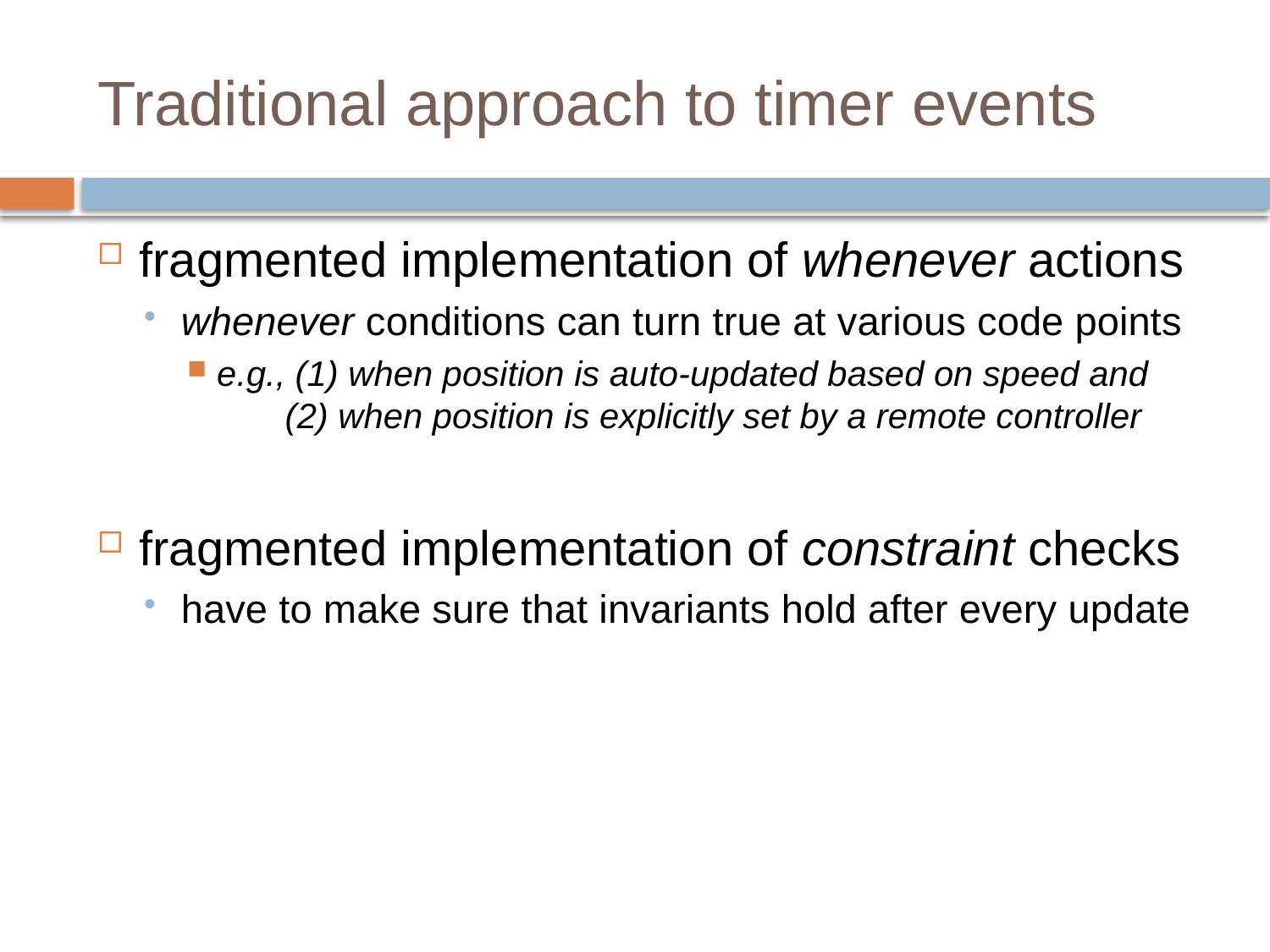

# Traditional approach to timer events
fragmented implementation of whenever actions
whenever conditions can turn true at various code points
e.g., (1) when position is auto-updated based on speed and
       (2) when position is explicitly set by a remote controller

fragmented implementation of constraint checks
have to make sure that invariants hold after every update